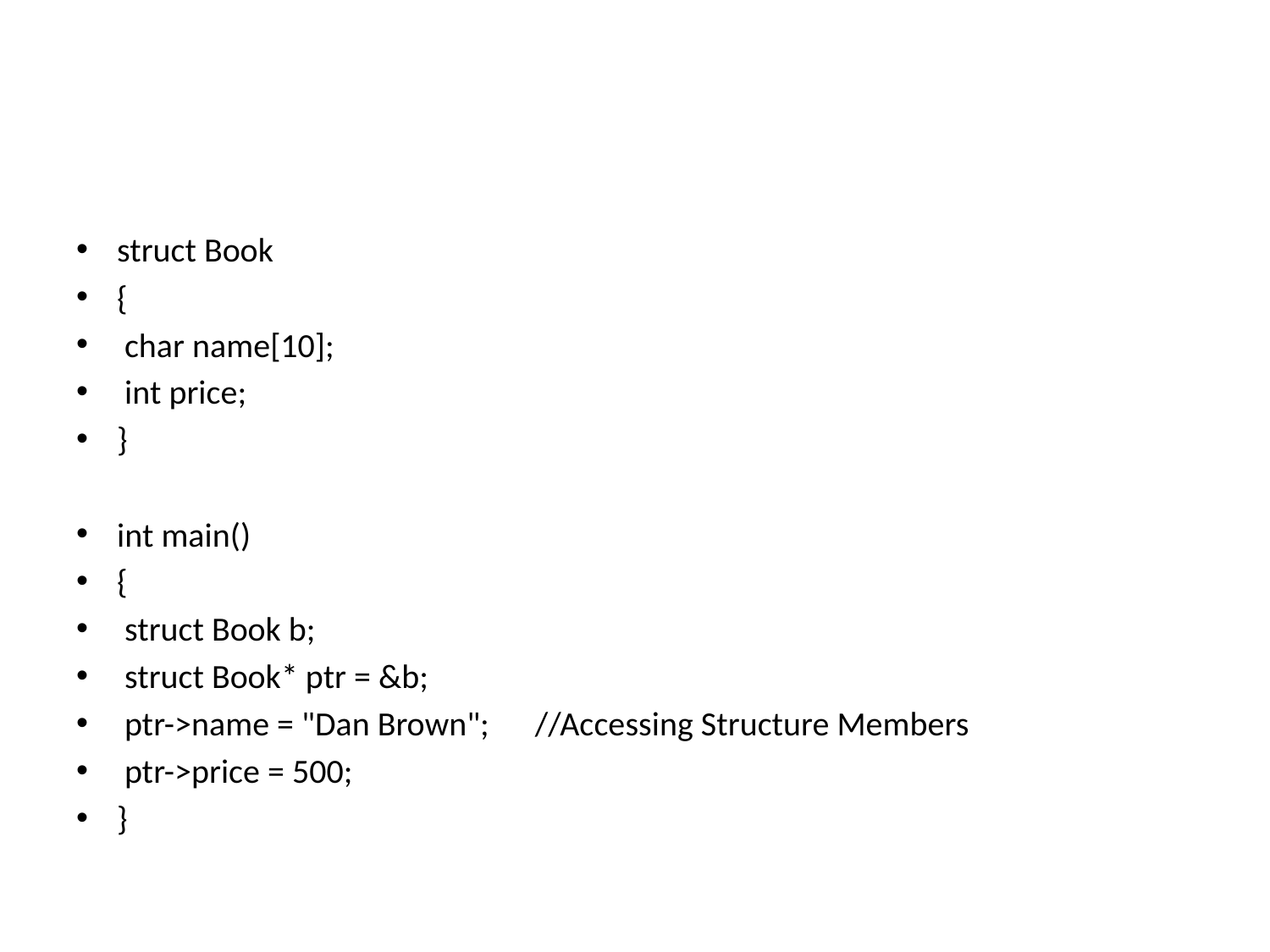

#
struct Book
{
 char name[10];
 int price;
}

int main()
{
 struct Book b;
 struct Book* ptr = &b;
 ptr->name = "Dan Brown";      //Accessing Structure Members
 ptr->price = 500;
}